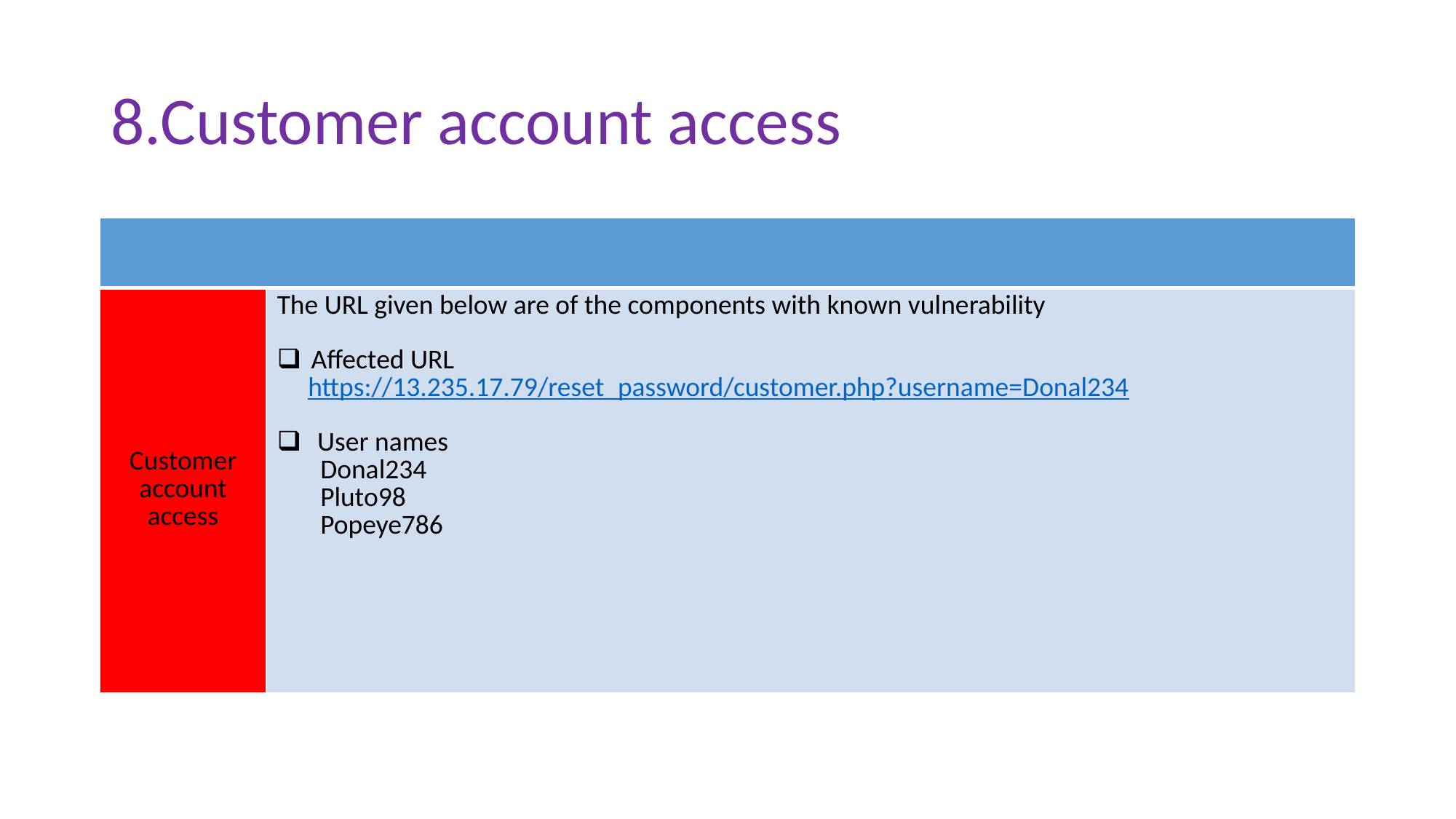

# 8.Customer account access
|  |  |
| --- | --- |
| Customer account access | The URL given below are of the components with known vulnerability Affected URL https://13.235.17.79/reset\_password/customer.php?username=Donal234 User names Donal234 Pluto98 Popeye786 |